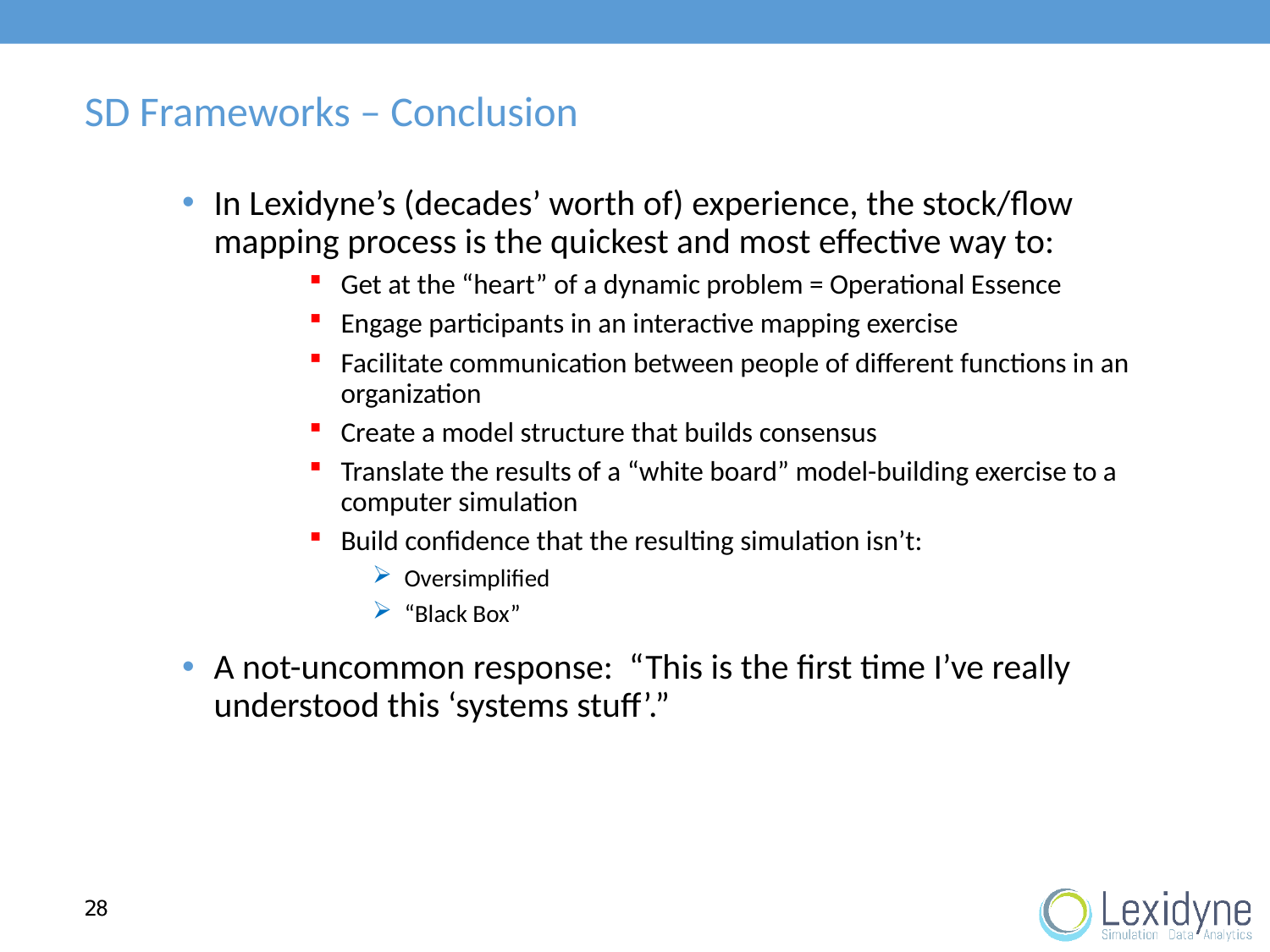

# SD Frameworks – Conclusion
In Lexidyne’s (decades’ worth of) experience, the stock/flow mapping process is the quickest and most effective way to:
Get at the “heart” of a dynamic problem = Operational Essence
Engage participants in an interactive mapping exercise
Facilitate communication between people of different functions in an organization
Create a model structure that builds consensus
Translate the results of a “white board” model-building exercise to a computer simulation
Build confidence that the resulting simulation isn’t:
Oversimplified
“Black Box”
A not-uncommon response:  “This is the first time I’ve really understood this ‘systems stuff’.”
28